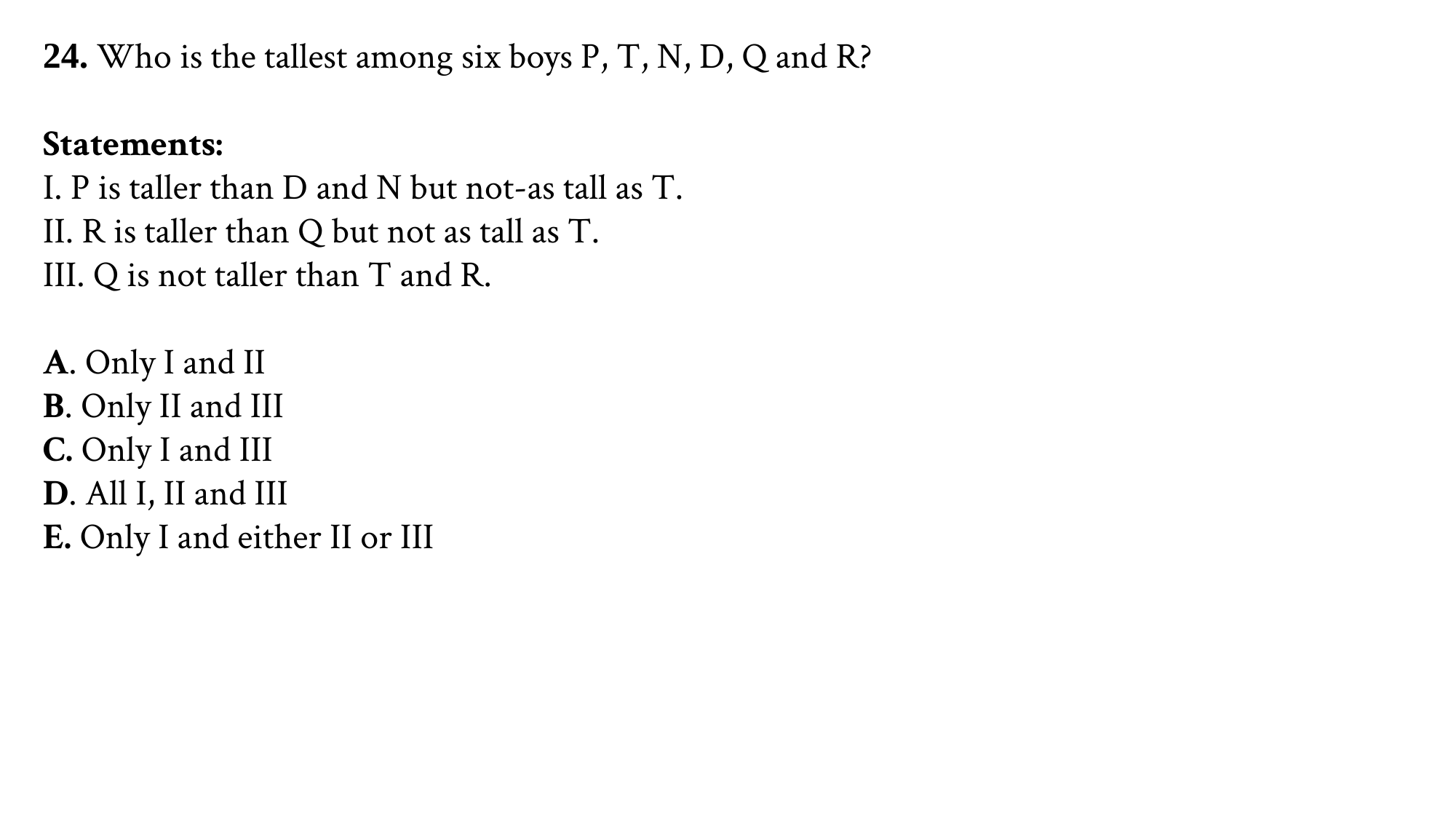

24. Who is the tallest among six boys P, T, N, D, Q and R?

Statements:
I. P is taller than D and N but not-as tall as T.
II. R is taller than Q but not as tall as T.
III. Q is not taller than T and R.

A. Only I and II
B. Only II and III
C. Only I and III
D. All I, II and III
E. Only I and either II or III